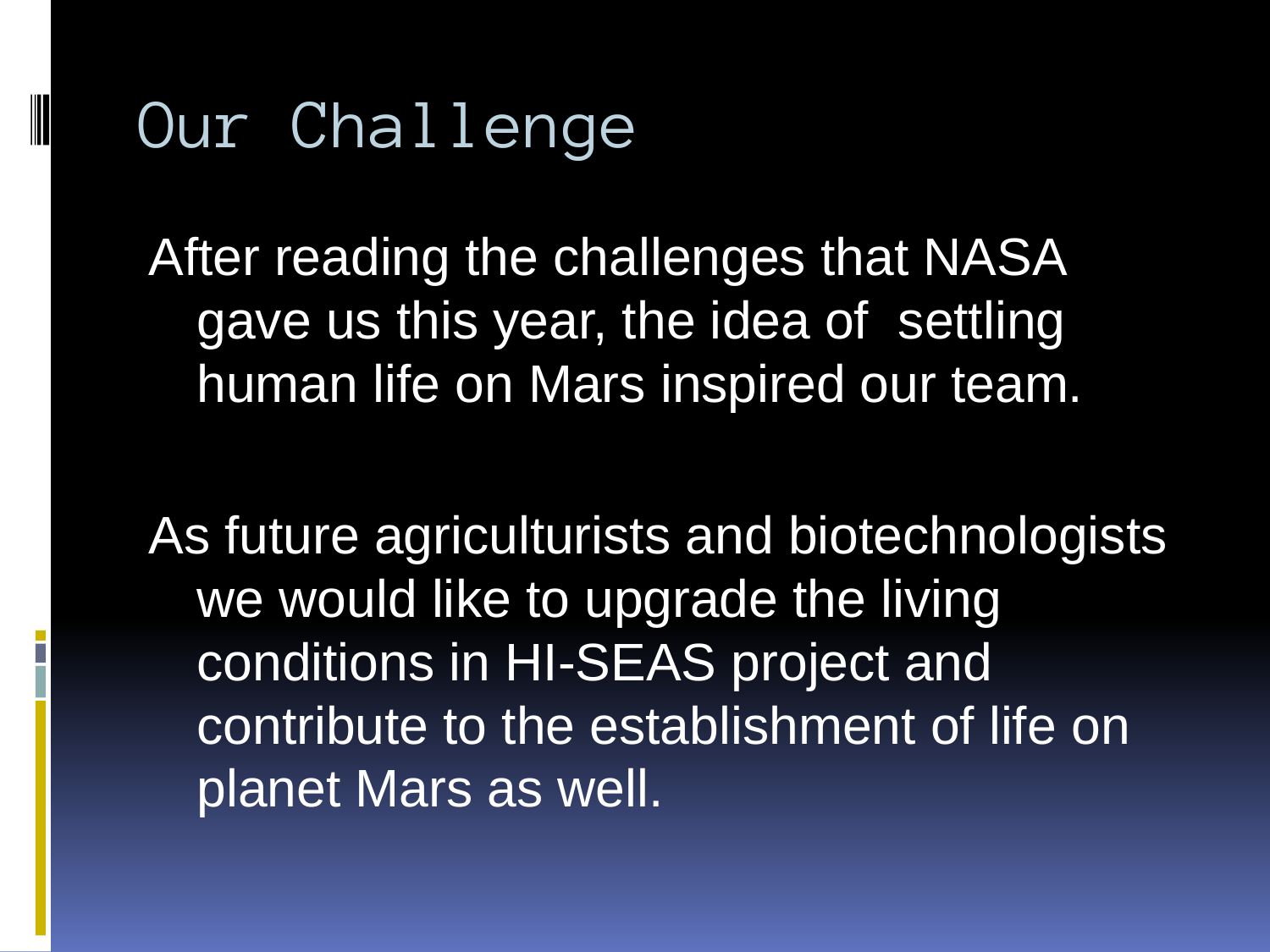

# Our Challenge
After reading the challenges that NASA gave us this year, the idea of  settling human life on Mars inspired our team.

As future agriculturists and biotechnologists we would like to upgrade the living conditions in HI-SEAS project and contribute to the establishment of life on planet Mars as well.